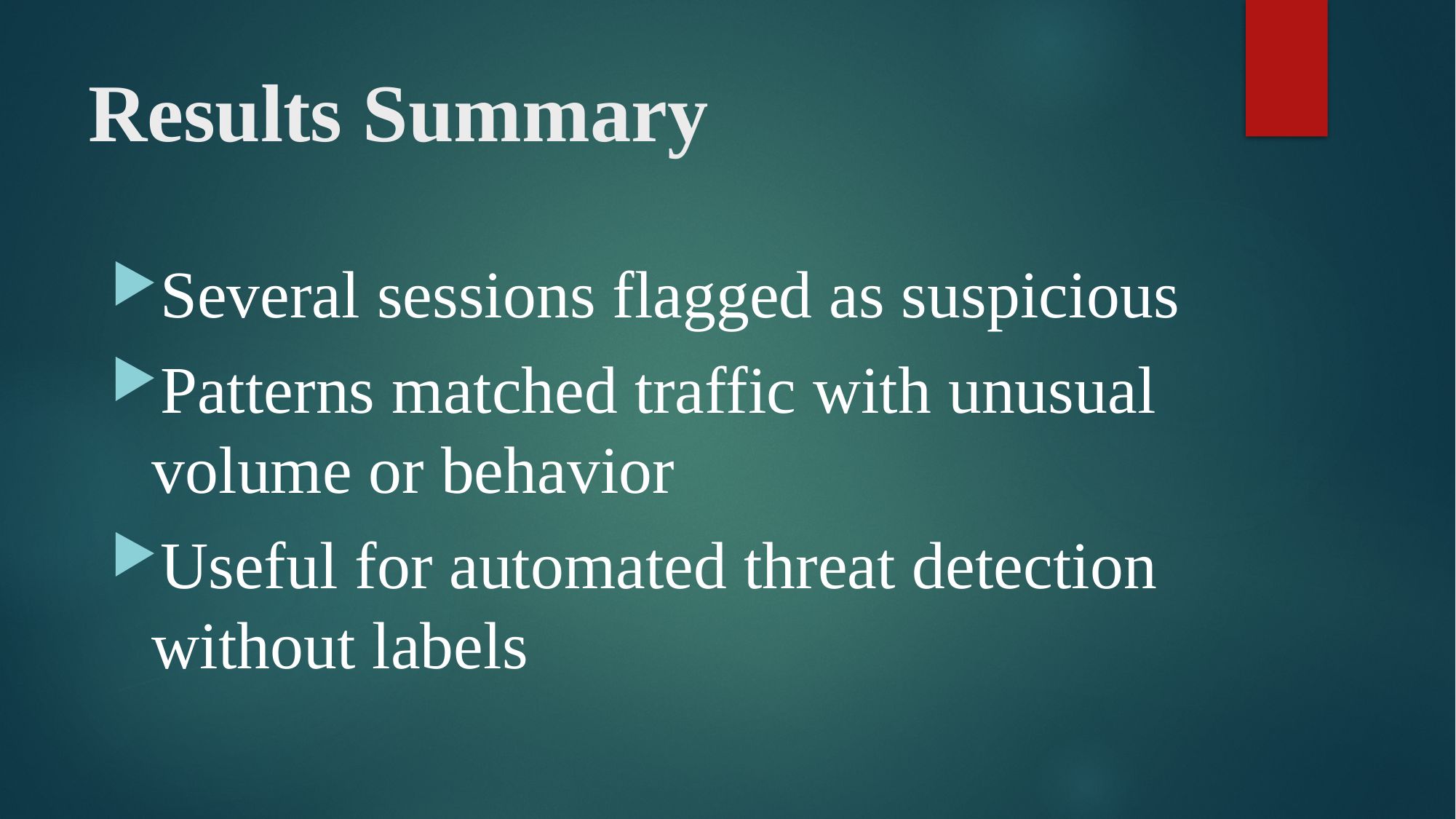

# Results Summary
Several sessions flagged as suspicious
Patterns matched traffic with unusual volume or behavior
Useful for automated threat detection without labels